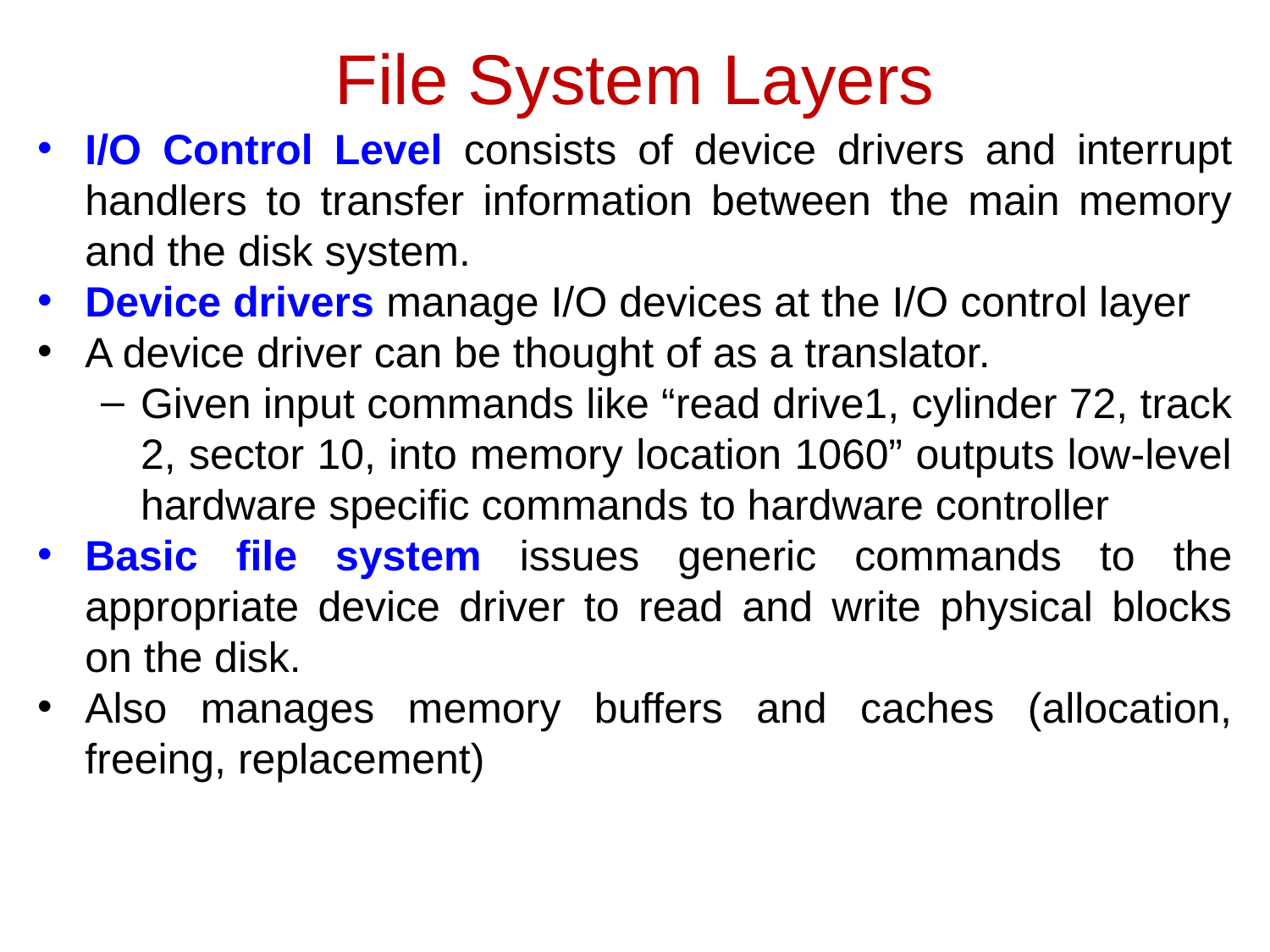

File System Layers
I/O Control Level consists of device drivers and interrupt handlers to transfer information between the main memory and the disk system.
Device drivers manage I/O devices at the I/O control layer
A device driver can be thought of as a translator.
Given input commands like “read drive1, cylinder 72, track 2, sector 10, into memory location 1060” outputs low-level hardware specific commands to hardware controller
Basic file system issues generic commands to the appropriate device driver to read and write physical blocks on the disk.
Also manages memory buffers and caches (allocation, freeing, replacement)